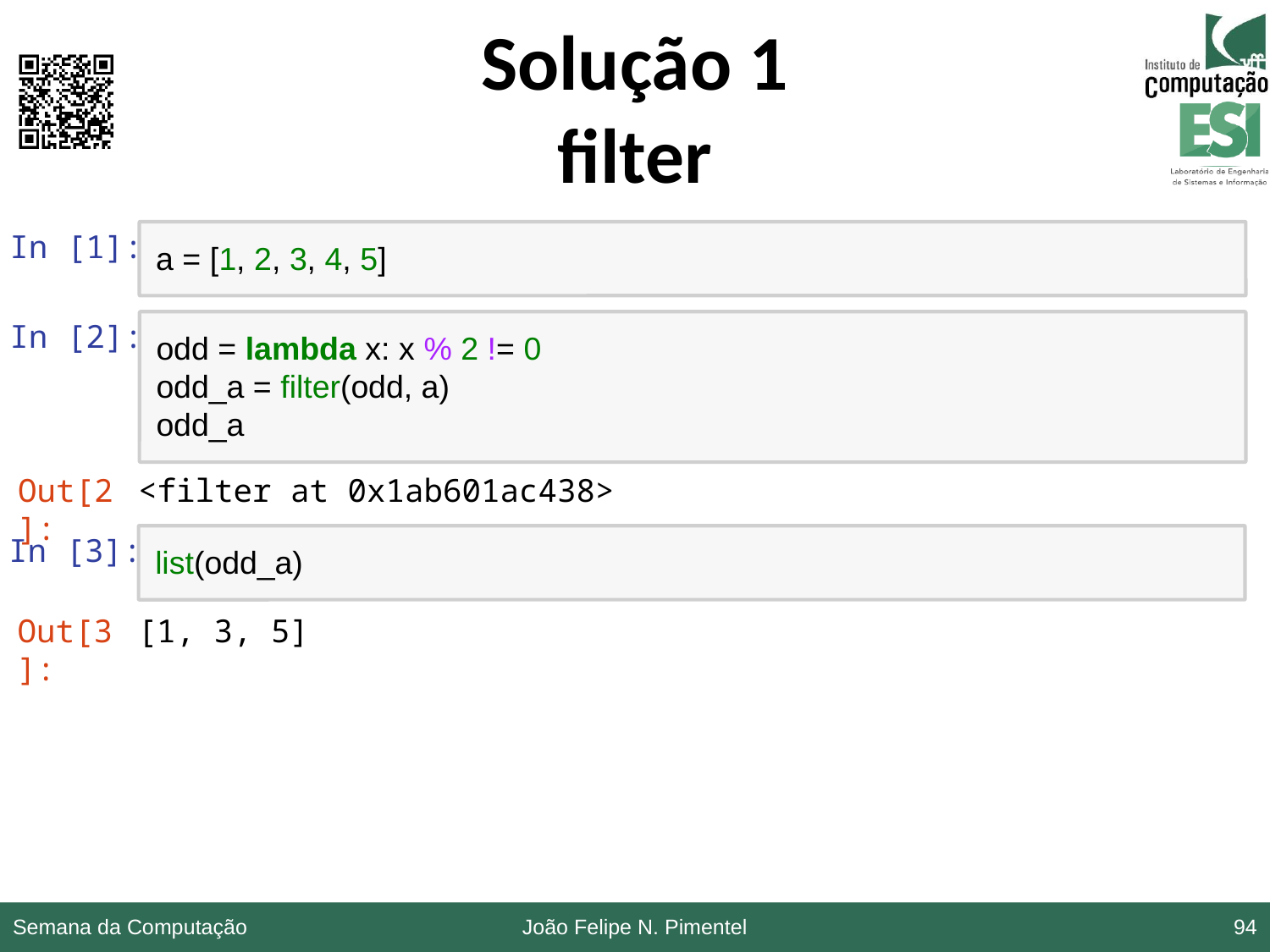

# Solução 1 filter
In [1]:
a = [1, 2, 3, 4, 5]
In [2]:
odd = lambda x: x % 2 != 0
odd_a = filter(odd, a)
odd_a
Out[2]:
<filter at 0x1ab601ac438>
In [3]:
list(odd_a)
Out[3]:
[1, 3, 5]
Semana da Computação
João Felipe N. Pimentel
94